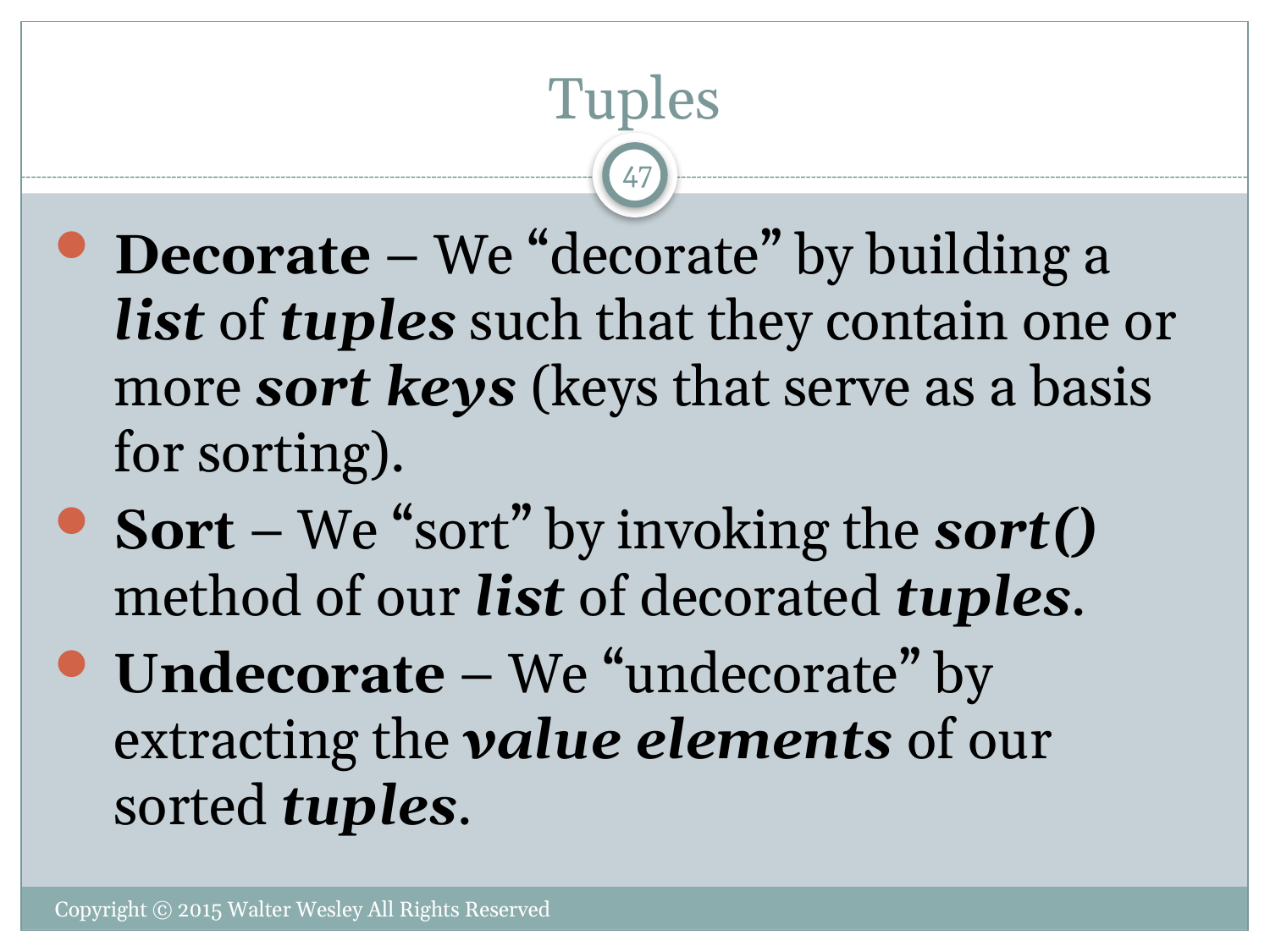

# Tuples
47
Decorate – We “decorate” by building a list of tuples such that they contain one or more sort keys (keys that serve as a basis for sorting).
Sort – We “sort” by invoking the sort() method of our list of decorated tuples.
Undecorate – We “undecorate” by extracting the value elements of our sorted tuples.

Copyright © 2015 Walter Wesley All Rights Reserved